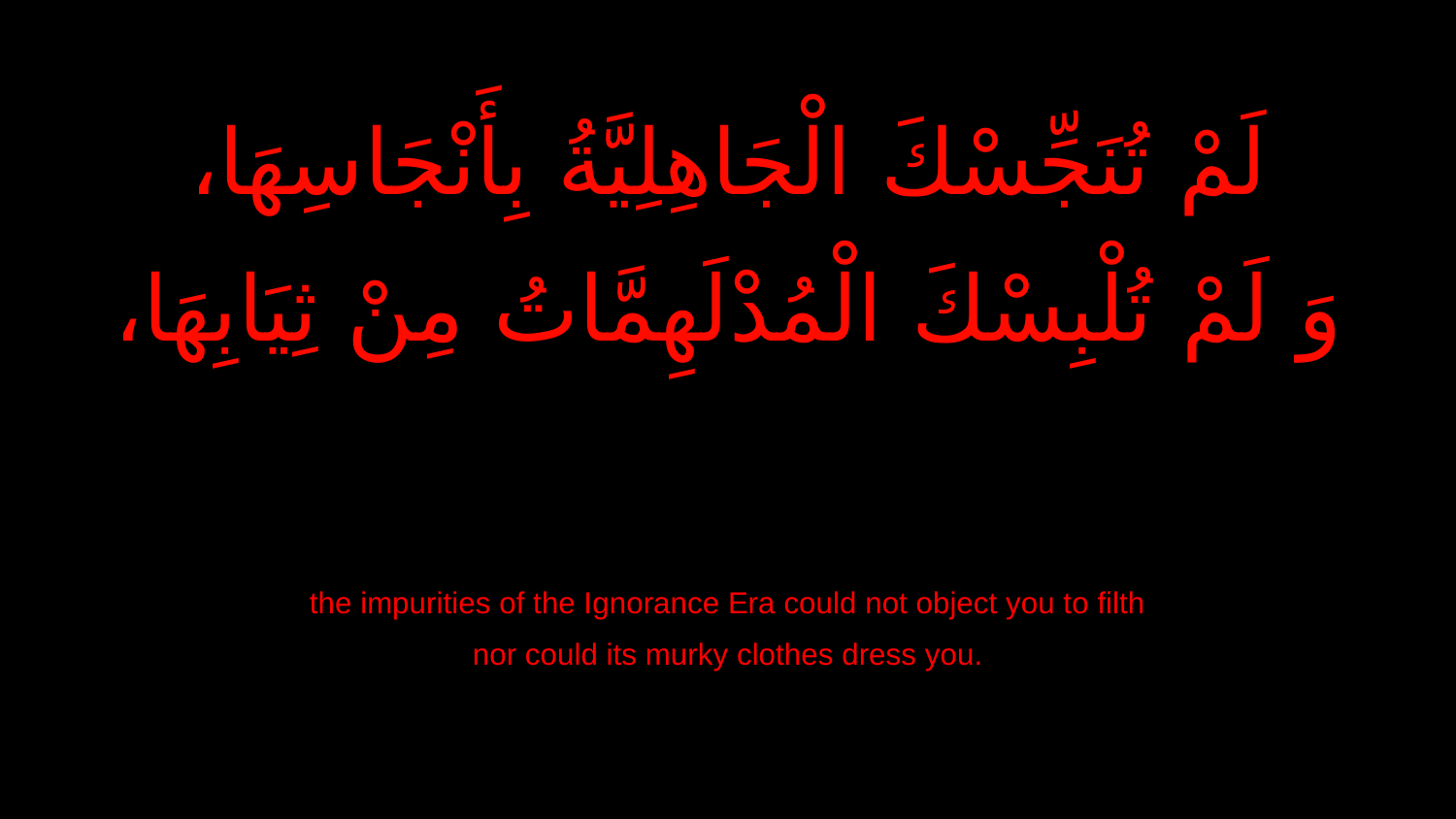

لَمْ تُنَجِّسْكَ الْجَاهِلِيَّةُ بِأَنْجَاسِهَا،
وَ لَمْ تُلْبِسْكَ الْمُدْلَهِمَّاتُ مِنْ ثِيَابِهَا،
the impurities of the Ignorance Era could not object you to filth
nor could its murky clothes dress you.